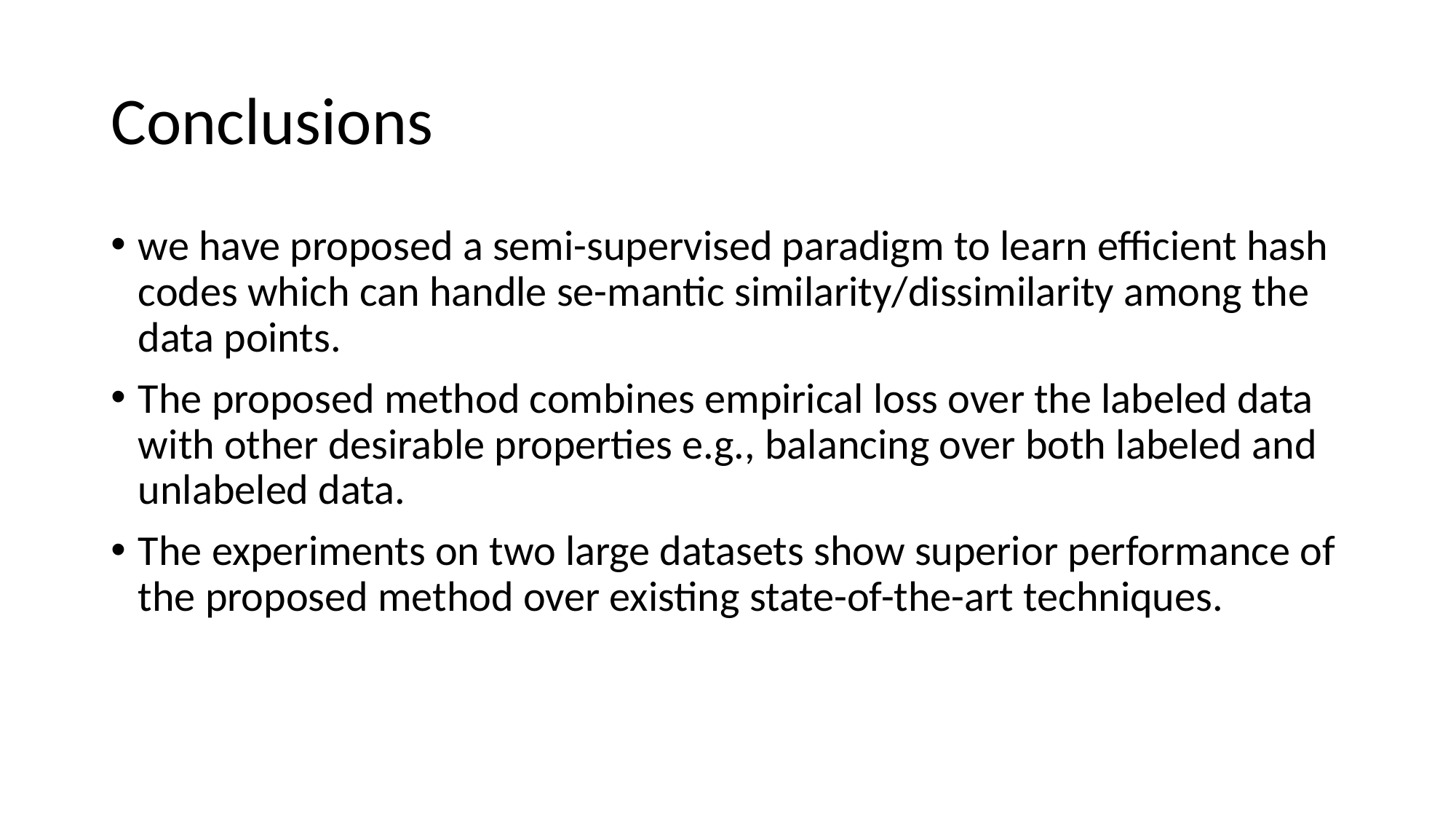

# Conclusions
we have proposed a semi-supervised paradigm to learn efficient hash codes which can handle se-mantic similarity/dissimilarity among the data points.
The proposed method combines empirical loss over the labeled data with other desirable properties e.g., balancing over both labeled and unlabeled data.
The experiments on two large datasets show superior performance of the proposed method over existing state-of-the-art techniques.